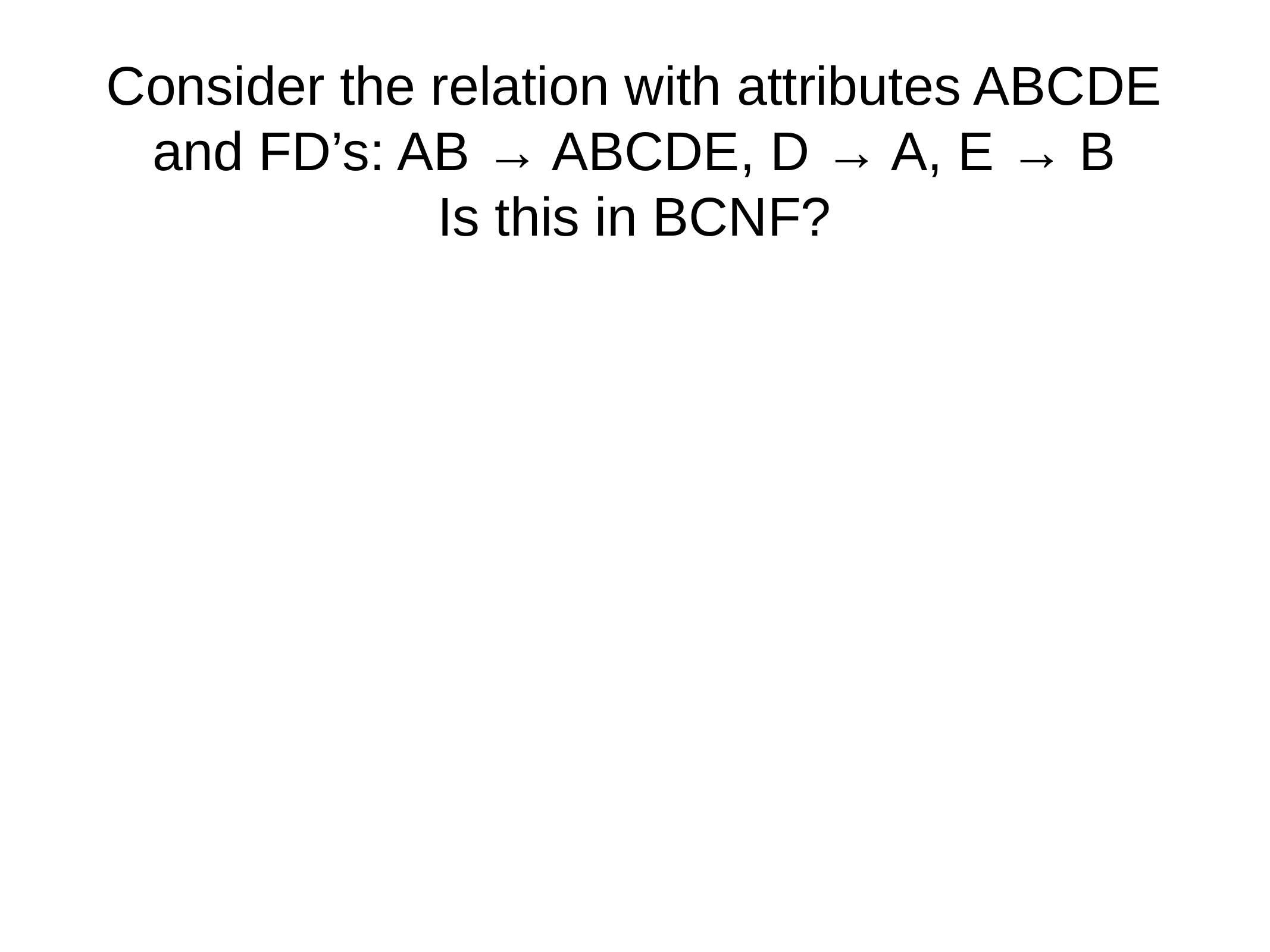

# Consider the relation with attributes ABCDE and FD’s: AB → ABCDE, D → A, E → B
Is this in BCNF?